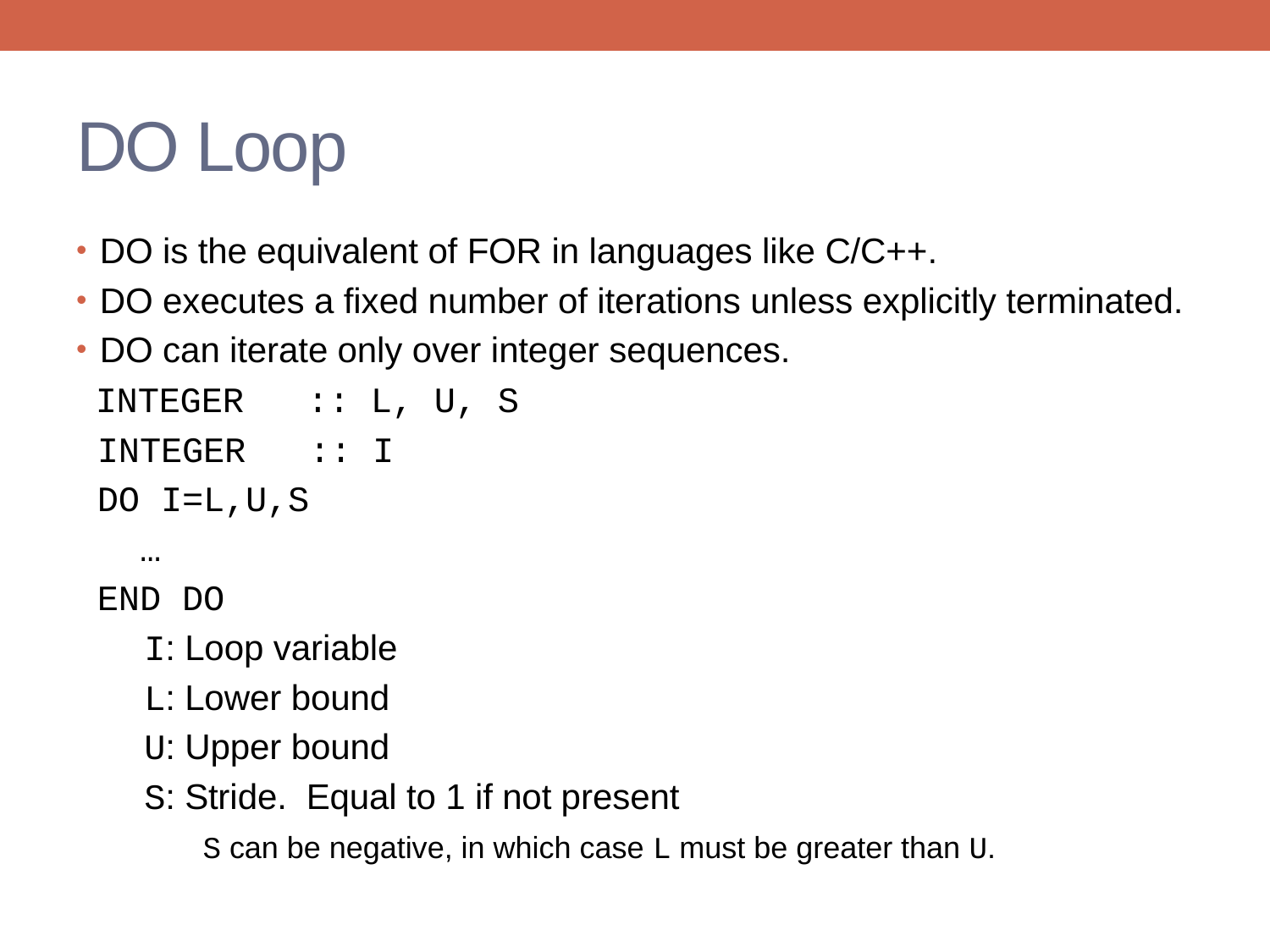

# DO Loop
DO is the equivalent of FOR in languages like C/C++.
DO executes a fixed number of iterations unless explicitly terminated.
DO can iterate only over integer sequences.
  INTEGER   :: L, U, S
 INTEGER   :: I
 DO I=L,U,S
   …
 END DO
       I: Loop variable
       L: Lower bound
       U: Upper bound
       S: Stride.  Equal to 1 if not present
             S can be negative, in which case L must be greater than U.